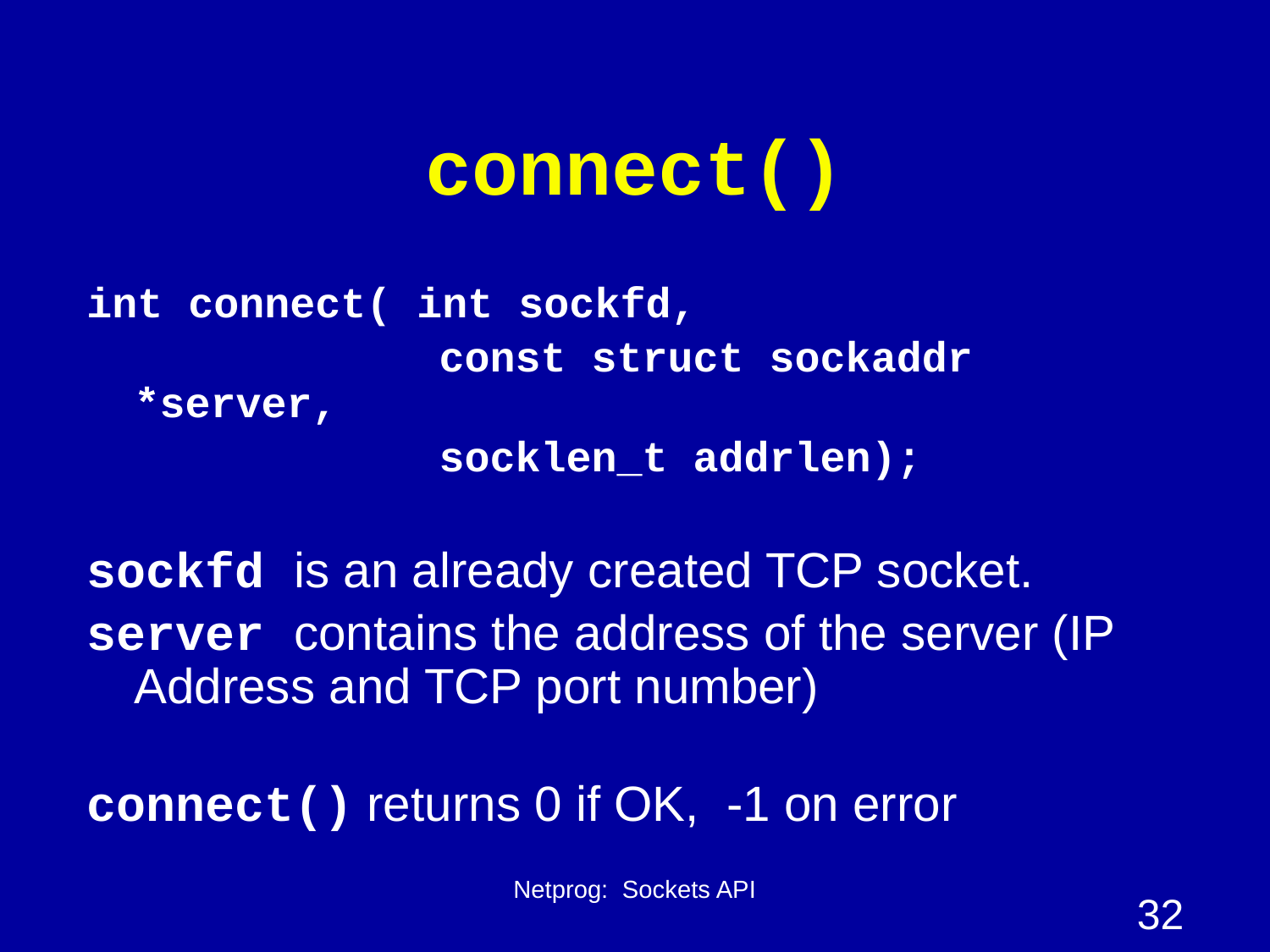

# connect()
int connect( int sockfd,
			  const struct sockaddr *server,
			  socklen_t addrlen);

sockfd is an already created TCP socket.
server contains the address of the server (IP Address and TCP port number)

connect() returns 0 if OK,  -1 on error
Netprog:  Sockets API